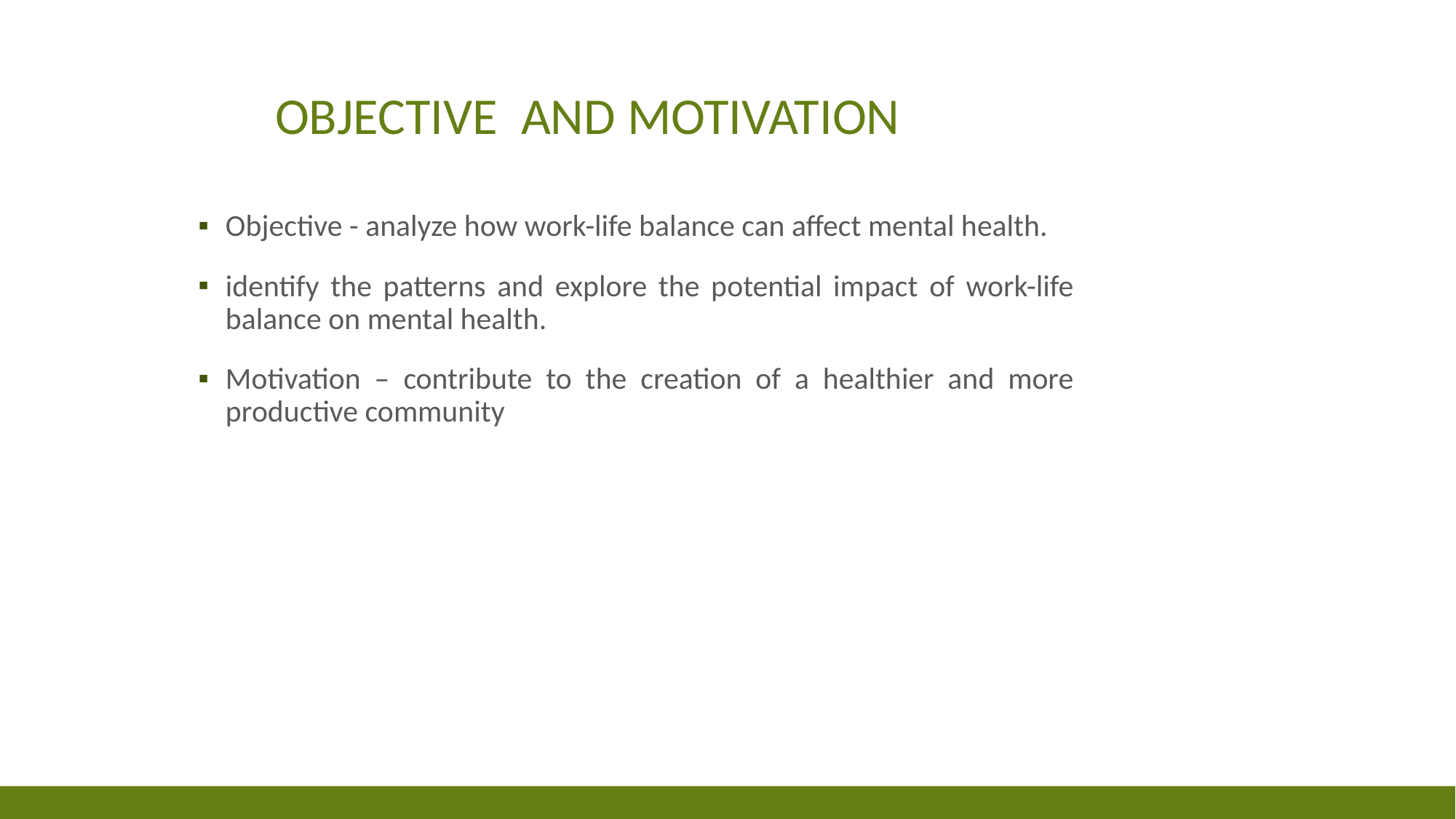

# OBJECTIVE  and Motivation
Objective - analyze how work-life balance can affect mental health.
identify the patterns and explore the potential impact of work-life balance on mental health.
Motivation – contribute to the creation of a healthier and more productive community